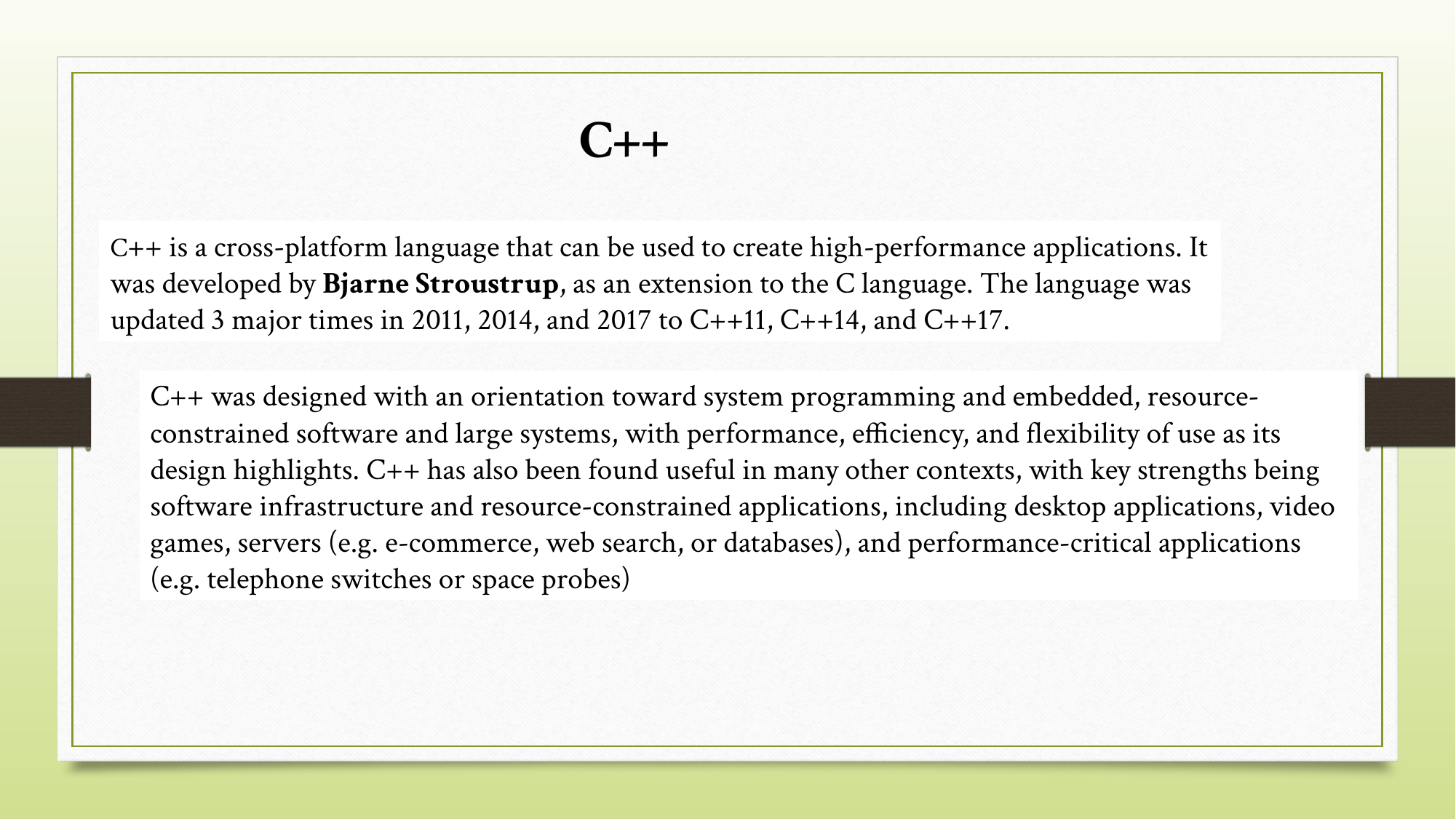

C++
C++ is a cross-platform language that can be used to create high-performance applications. It was developed by Bjarne Stroustrup, as an extension to the C language. The language was updated 3 major times in 2011, 2014, and 2017 to C++11, C++14, and C++17.
C++ was designed with an orientation toward system programming and embedded, resource-constrained software and large systems, with performance, efficiency, and flexibility of use as its design highlights. C++ has also been found useful in many other contexts, with key strengths being software infrastructure and resource-constrained applications, including desktop applications, video games, servers (e.g. e-commerce, web search, or databases), and performance-critical applications (e.g. telephone switches or space probes)